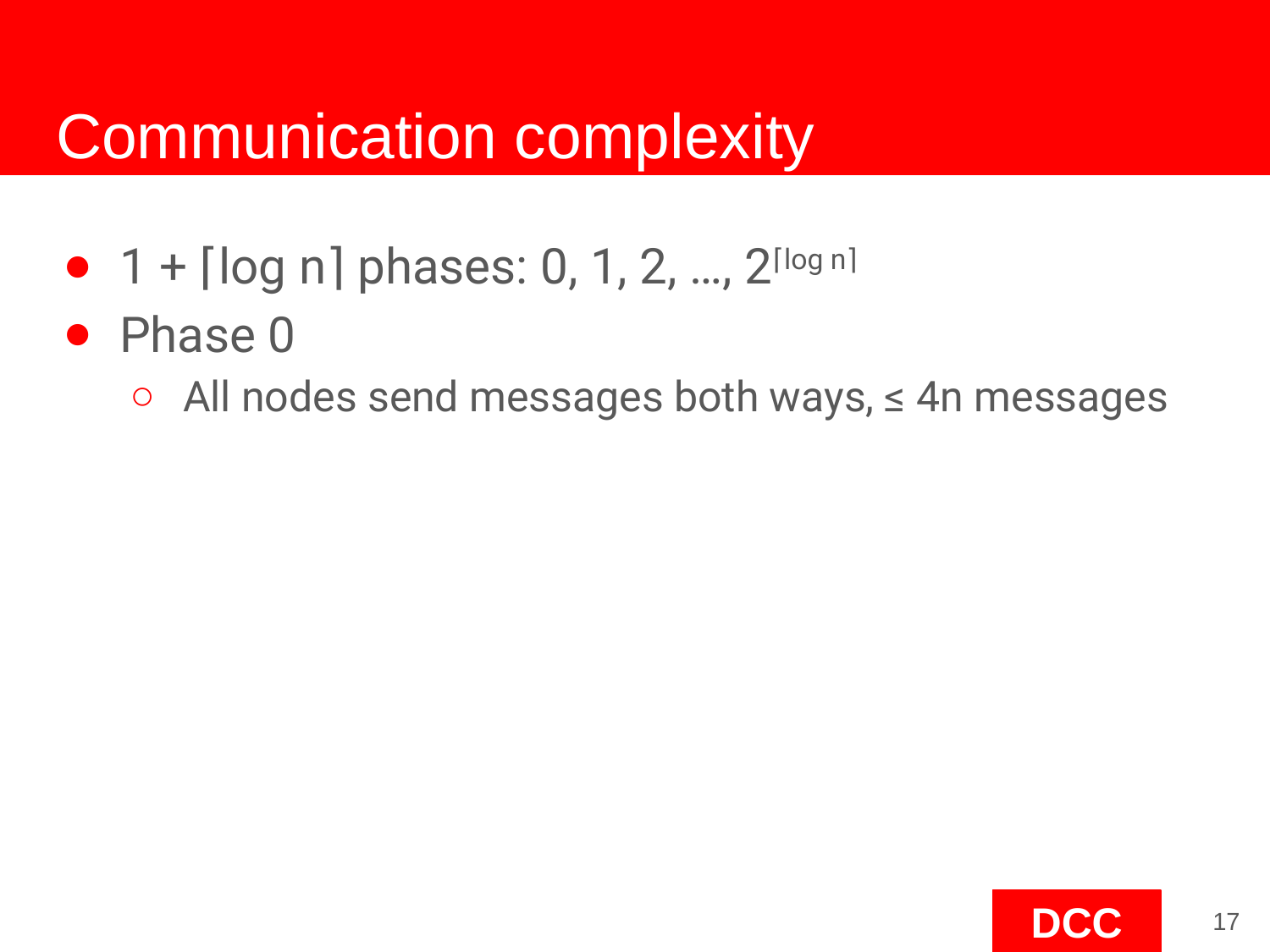

# Communication complexity
1 + ⌈log n⌉ phases: 0, 1, 2, …, 2⌈log n⌉
Phase 0
All nodes send messages both ways, ≤ 4n messages

17